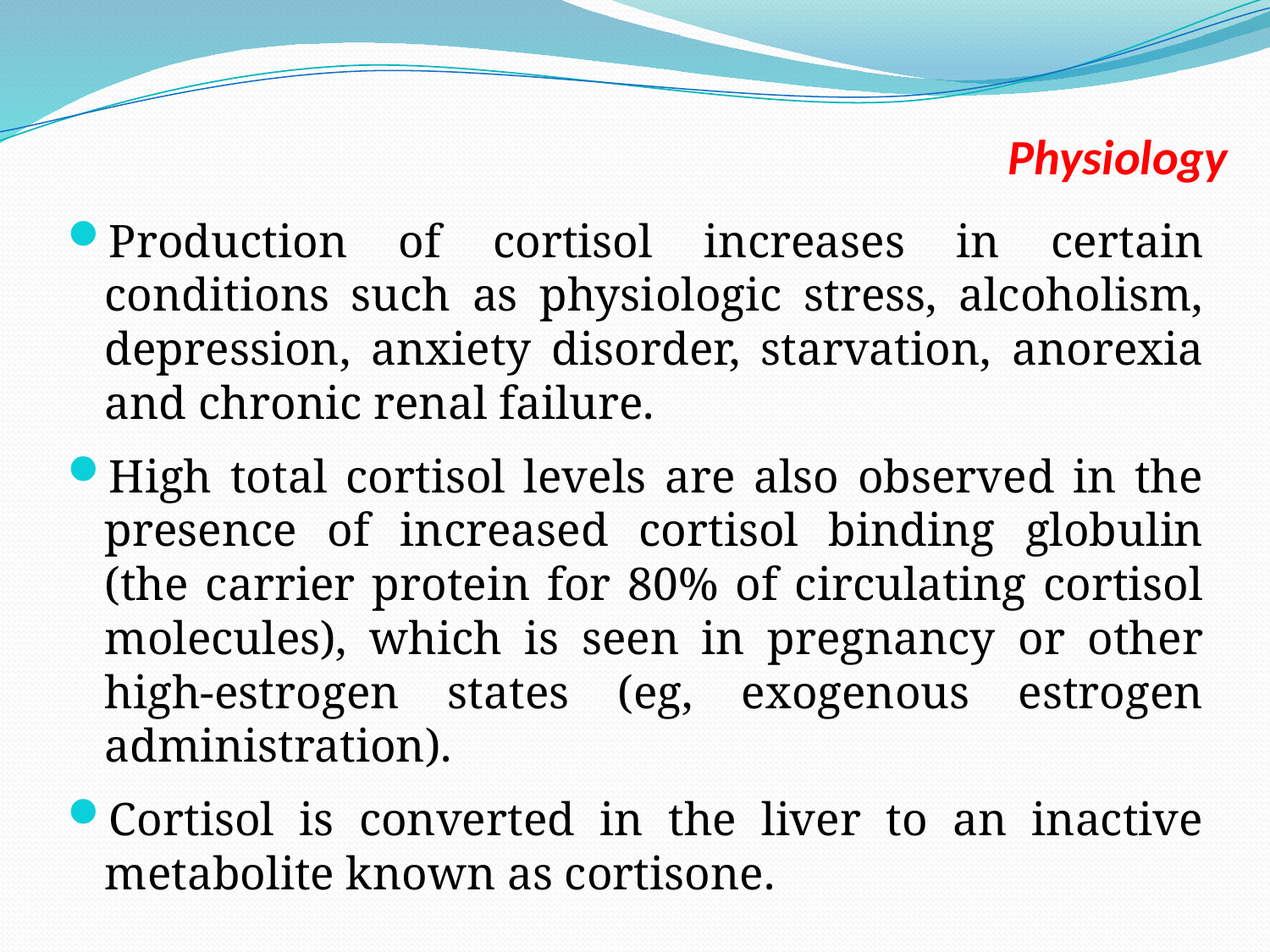

# Physiology
Production of cortisol increases in certain conditions such as physiologic stress, alcoholism, depression, anxiety disorder, starvation, anorexia and chronic renal failure.
High total cortisol levels are also observed in the presence of increased cortisol binding globulin (the carrier protein for 80% of circulating cortisol molecules), which is seen in pregnancy or other high-estrogen states (eg, exogenous estrogen administration).
Cortisol is converted in the liver to an inactive metabolite known as cortisone.